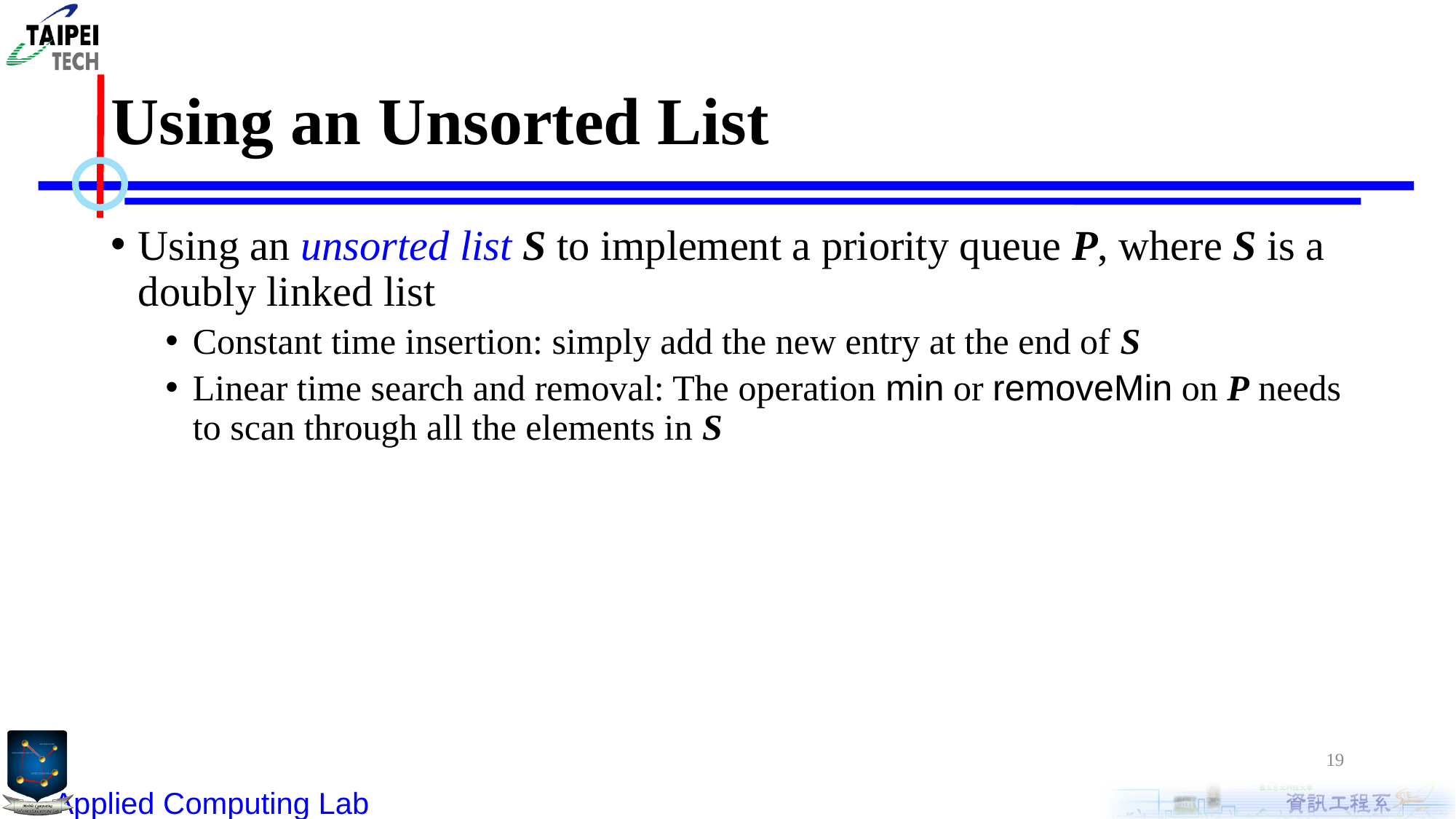

# Using an Unsorted List
Using an unsorted list S to implement a priority queue P, where S is a doubly linked list
Constant time insertion: simply add the new entry at the end of S
Linear time search and removal: The operation min or removeMin on P needs to scan through all the elements in S
19